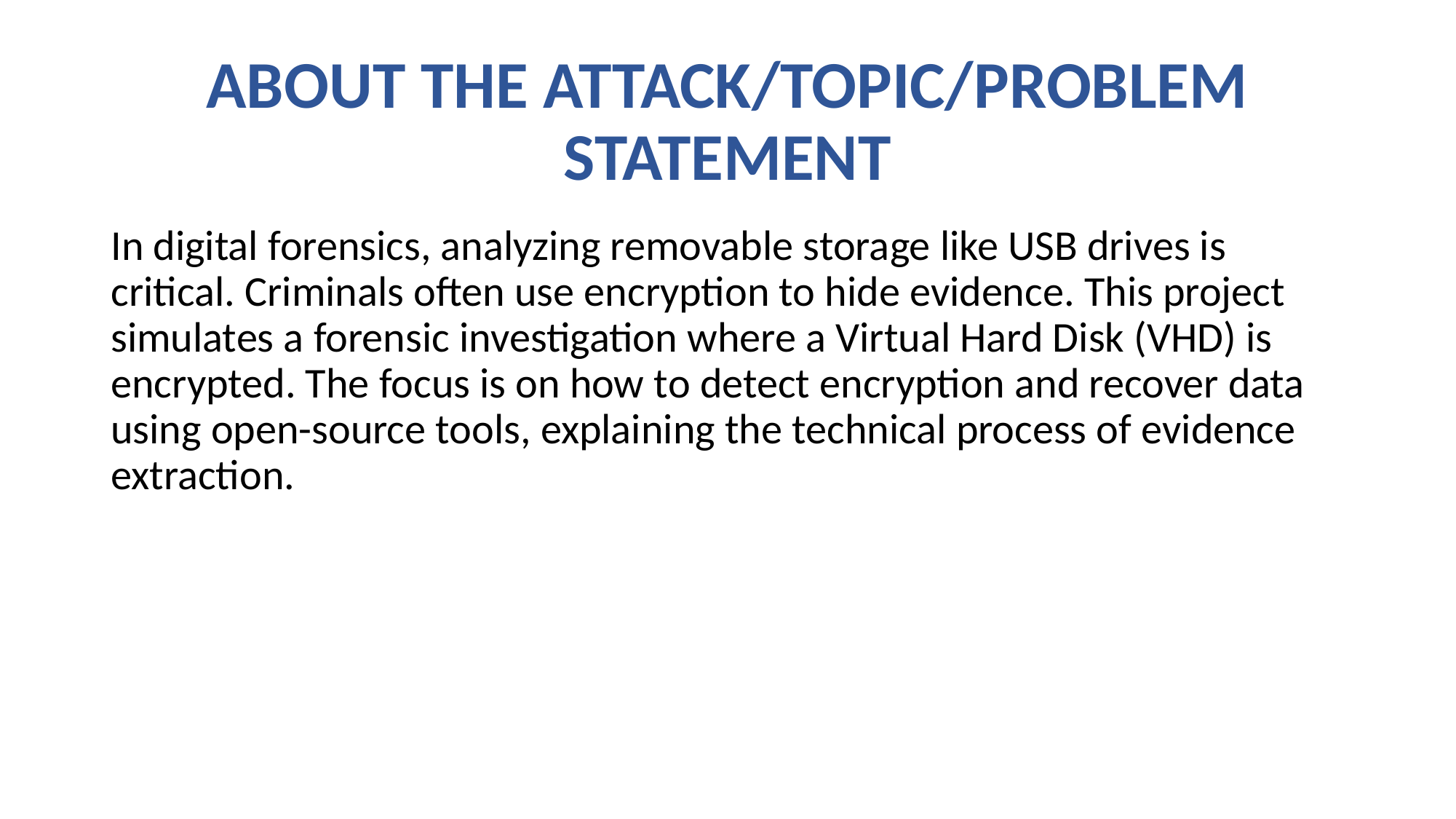

# ABOUT THE ATTACK/TOPIC/PROBLEM STATEMENT
In digital forensics, analyzing removable storage like USB drives is critical. Criminals often use encryption to hide evidence. This project simulates a forensic investigation where a Virtual Hard Disk (VHD) is encrypted. The focus is on how to detect encryption and recover data using open-source tools, explaining the technical process of evidence extraction.